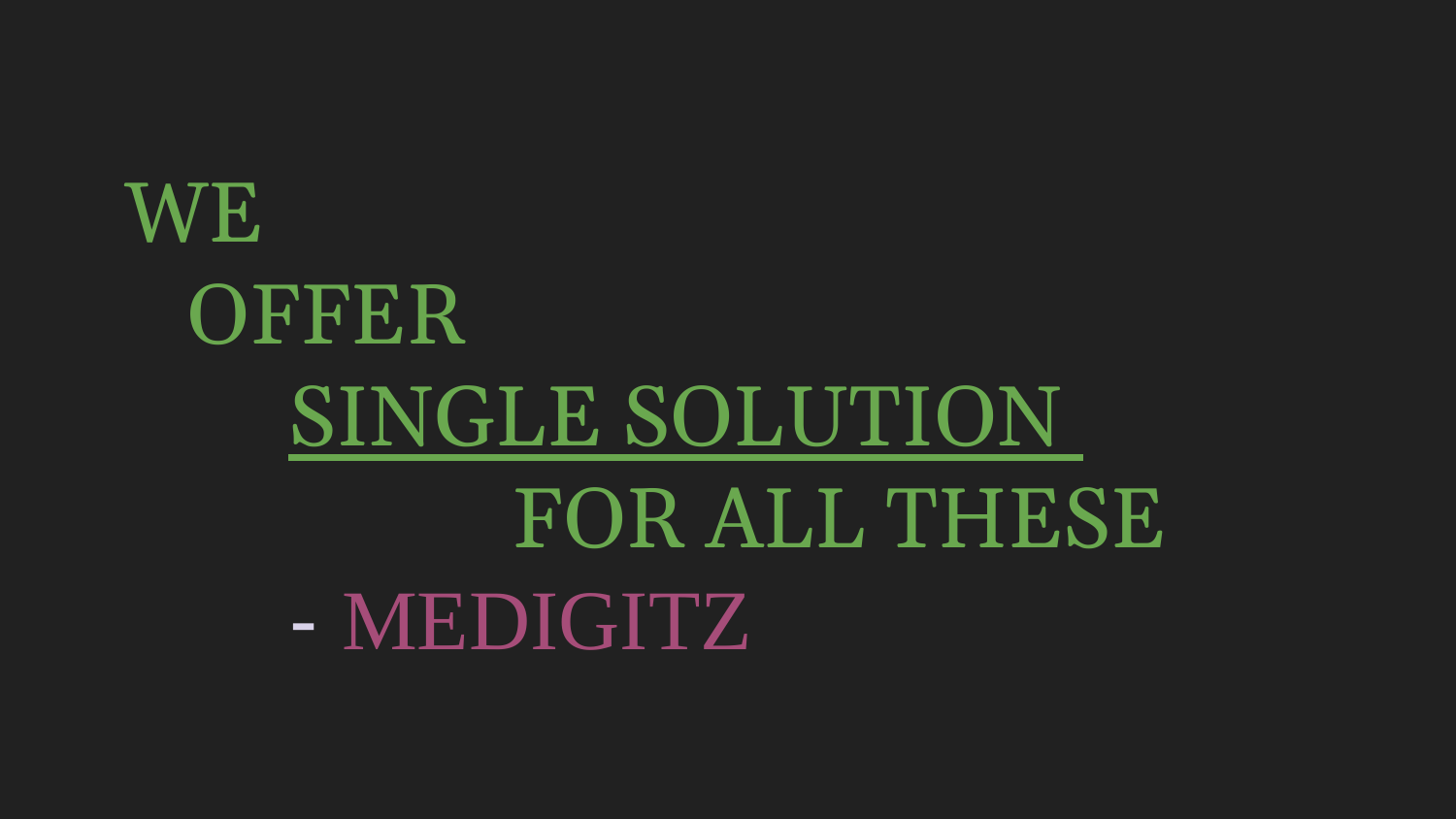

# WE
   OFFER
        SINGLE SOLUTION
                   FOR ALL THESE
       - MEDIGITZ